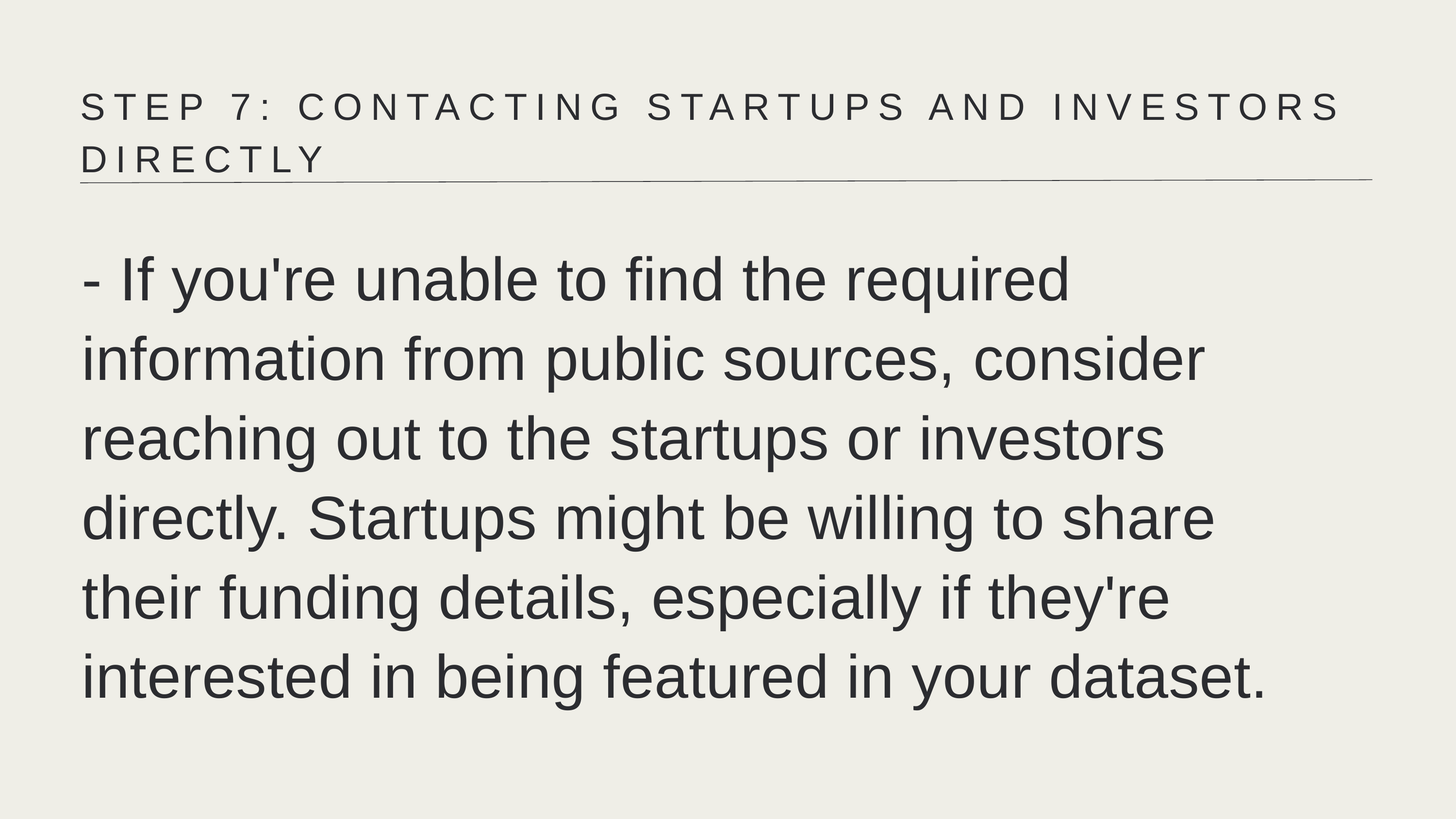

STEP 7: CONTACTING STARTUPS AND INVESTORS DIRECTLY

- If you're unable to find the required information from public sources, consider reaching out to the startups or investors directly. Startups might be willing to share their funding details, especially if they're interested in being featured in your dataset.